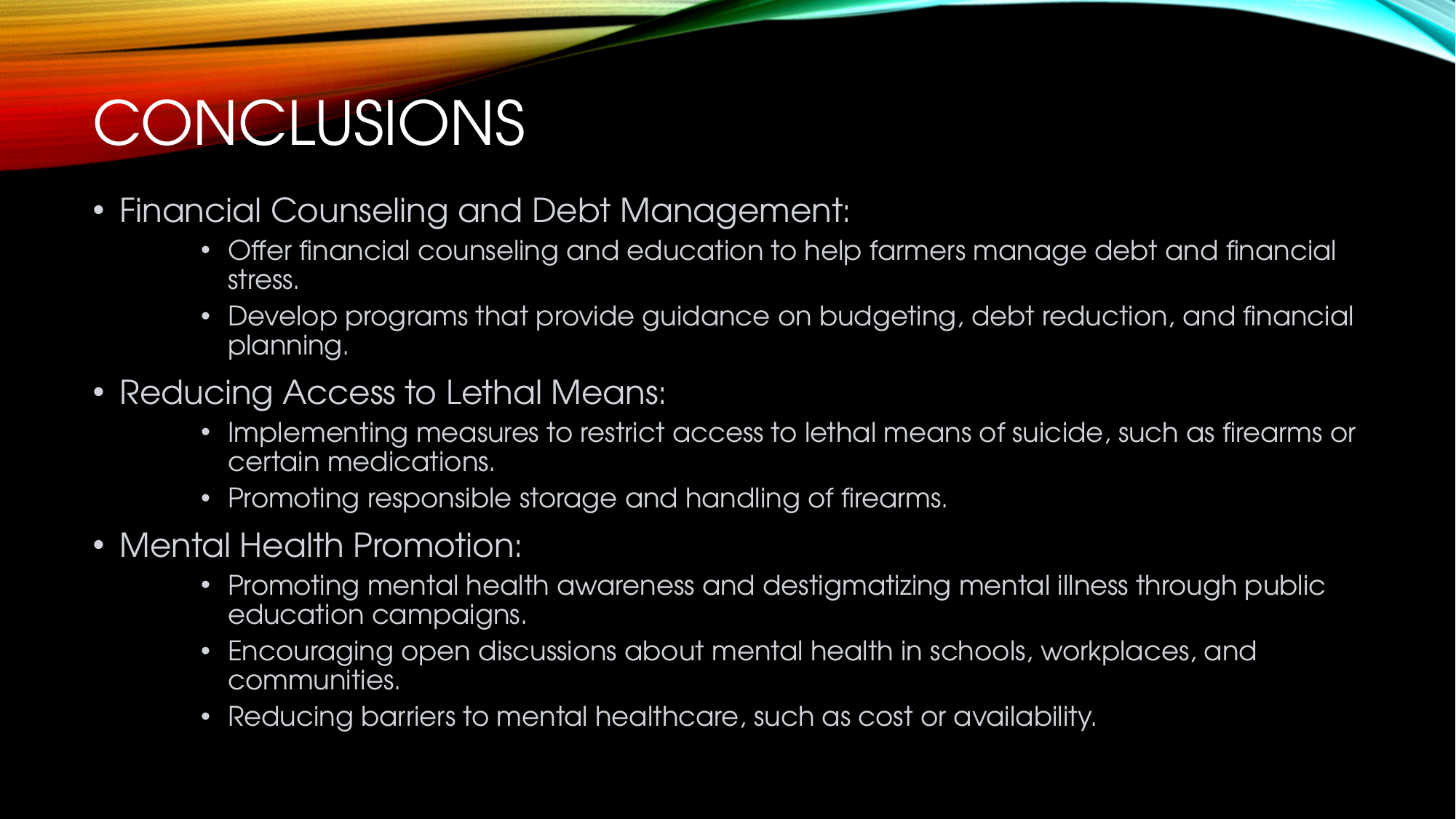

# conclusions
Financial Counseling and Debt Management:
Offer financial counseling and education to help farmers manage debt and financial stress.
Develop programs that provide guidance on budgeting, debt reduction, and financial planning.
Reducing Access to Lethal Means:
Implementing measures to restrict access to lethal means of suicide, such as firearms or certain medications.
Promoting responsible storage and handling of firearms.
Mental Health Promotion:
Promoting mental health awareness and destigmatizing mental illness through public education campaigns.
Encouraging open discussions about mental health in schools, workplaces, and communities.
Reducing barriers to mental healthcare, such as cost or availability.